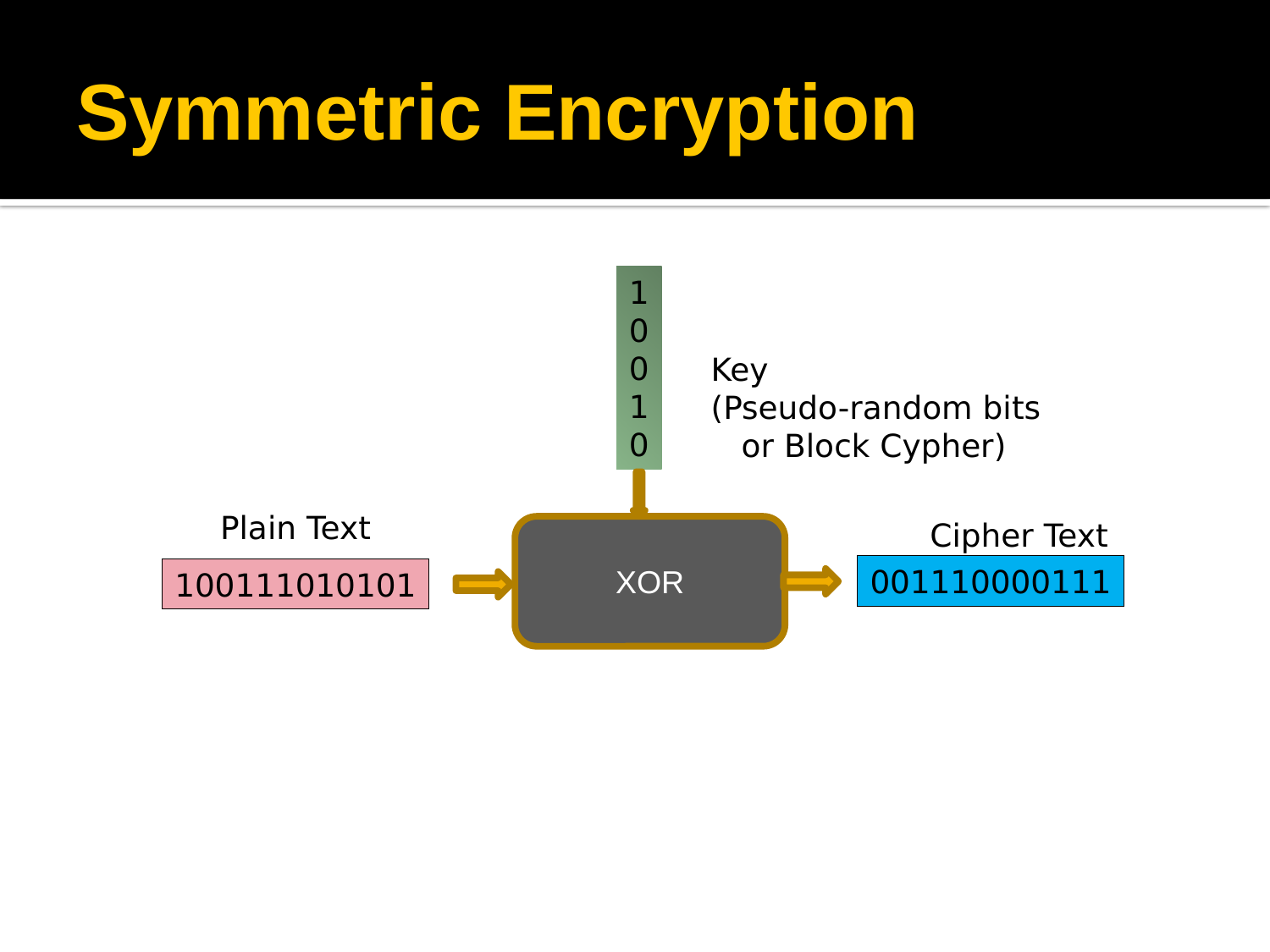

# Symmetric Encryption
1
0
0
1
0
Key
(Pseudo-random bits
   or Block Cypher)

Plain Text
Cipher Text
XOR
001110000111
100111010101